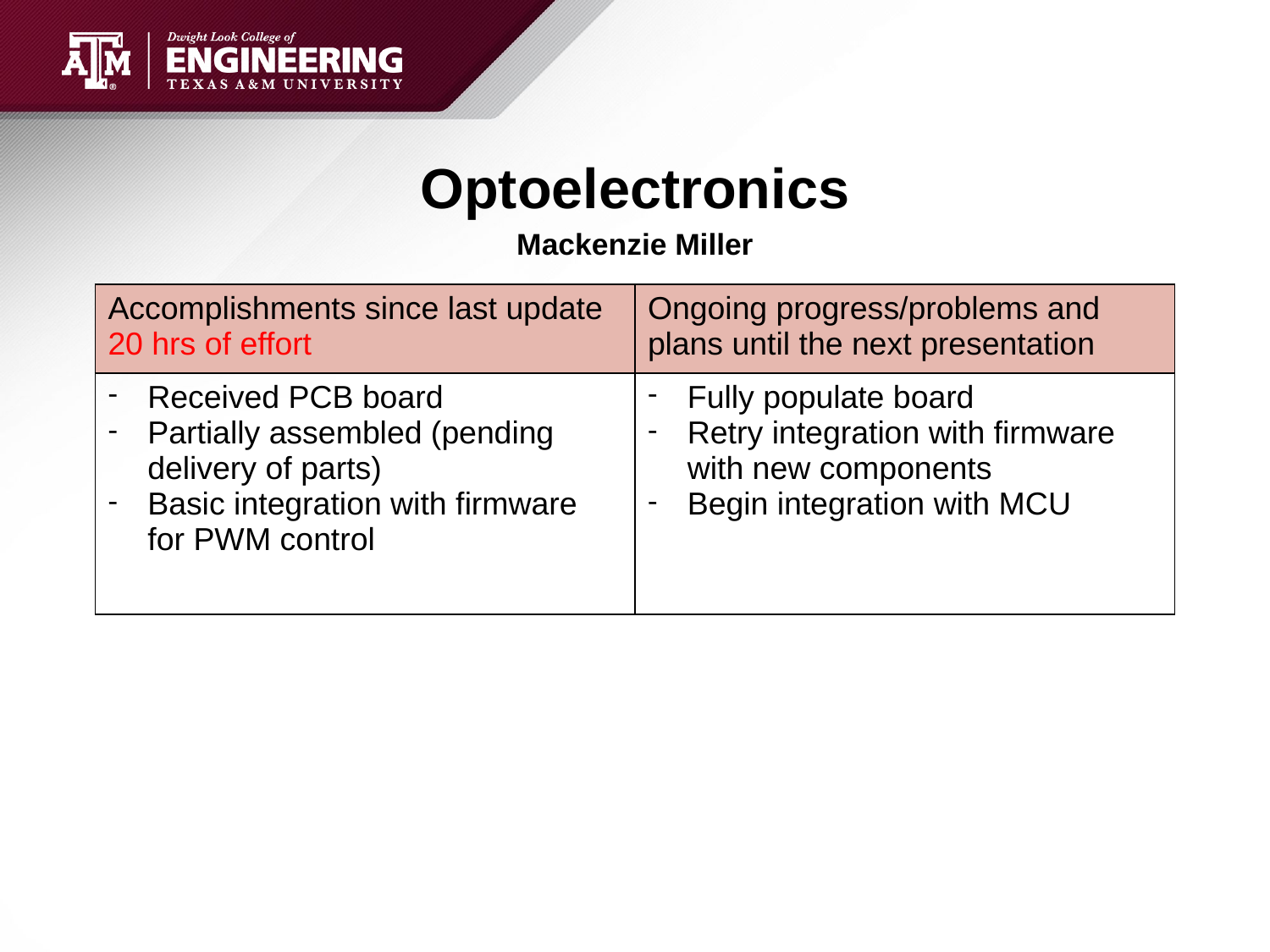

# Optoelectronics
Mackenzie Miller
| Accomplishments since last update 20 hrs of effort | Ongoing progress/problems and plans until the next presentation |
| --- | --- |
| Received PCB board Partially assembled (pending delivery of parts) Basic integration with firmware for PWM control | Fully populate board Retry integration with firmware with new components Begin integration with MCU |